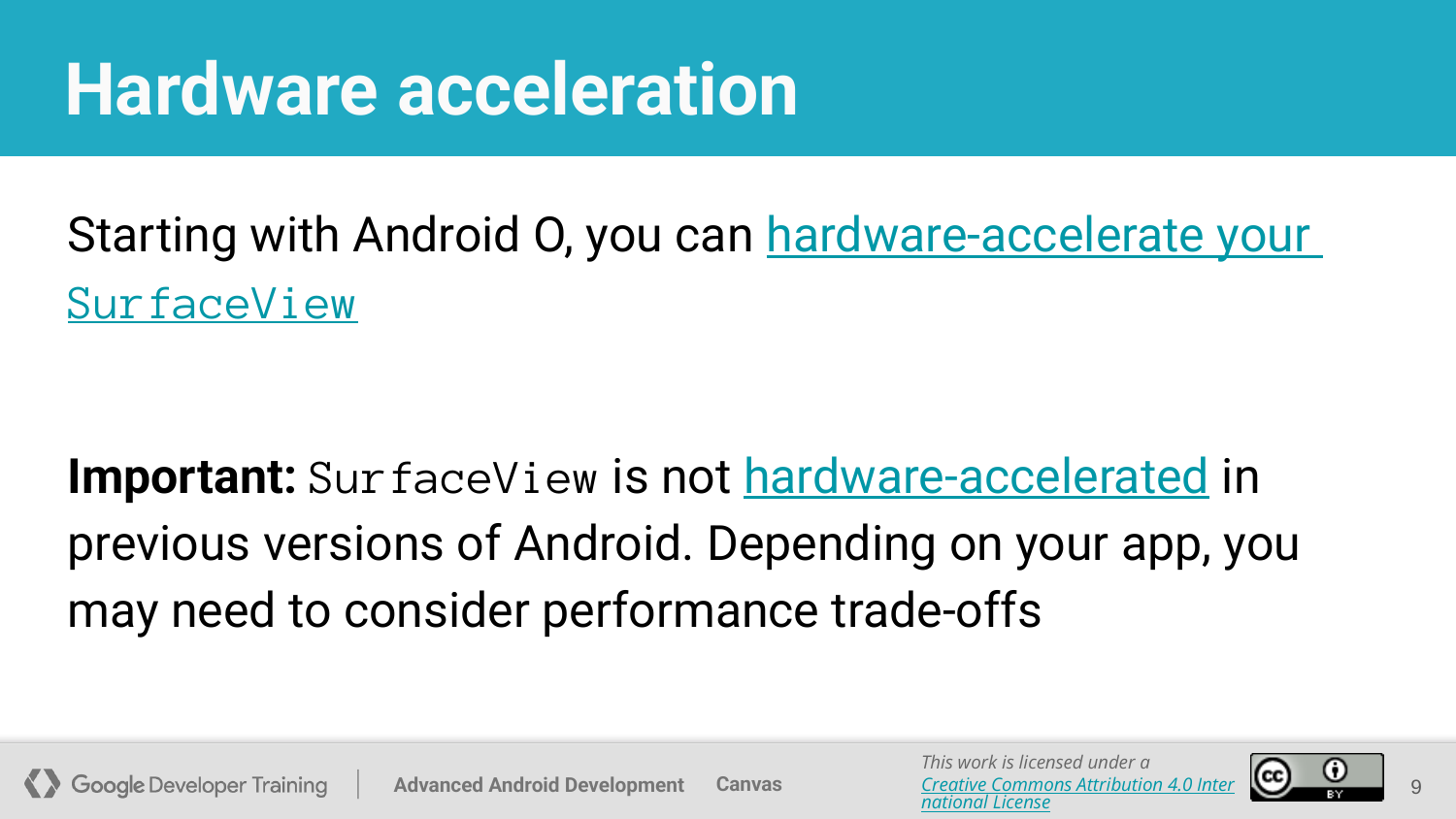

# Hardware acceleration

Starting with Android O, you can hardware-accelerate your SurfaceView

Important: SurfaceView is not hardware-accelerated in previous versions of Android. Depending on your app, you may need to consider performance trade-offs

9